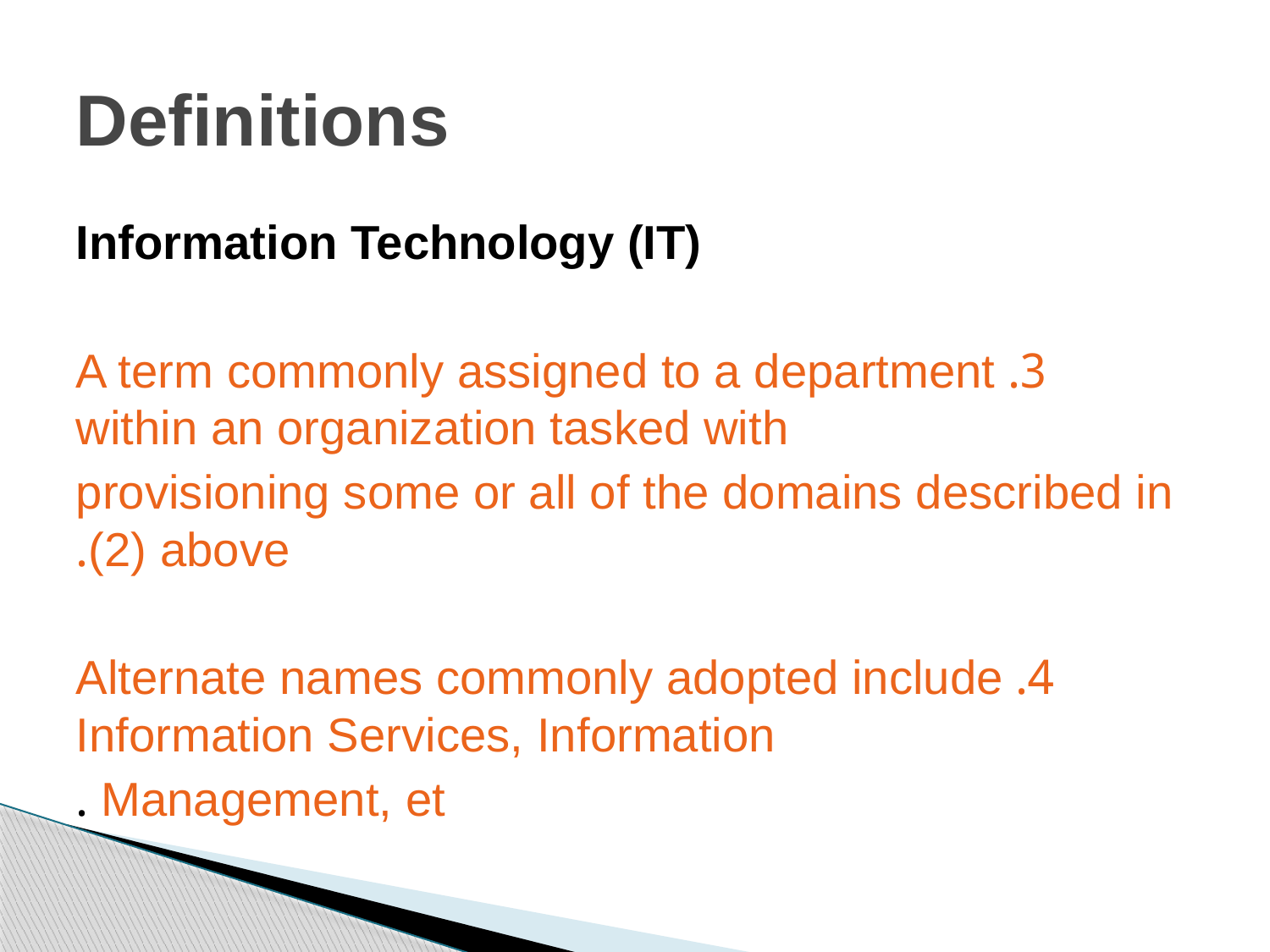

# Definitions
Information Technology (IT)

3. A term commonly assigned to a department within an organization tasked with
provisioning some or all of the domains described in (2) above.

4. Alternate names commonly adopted include Information Services, Information
Management, et .